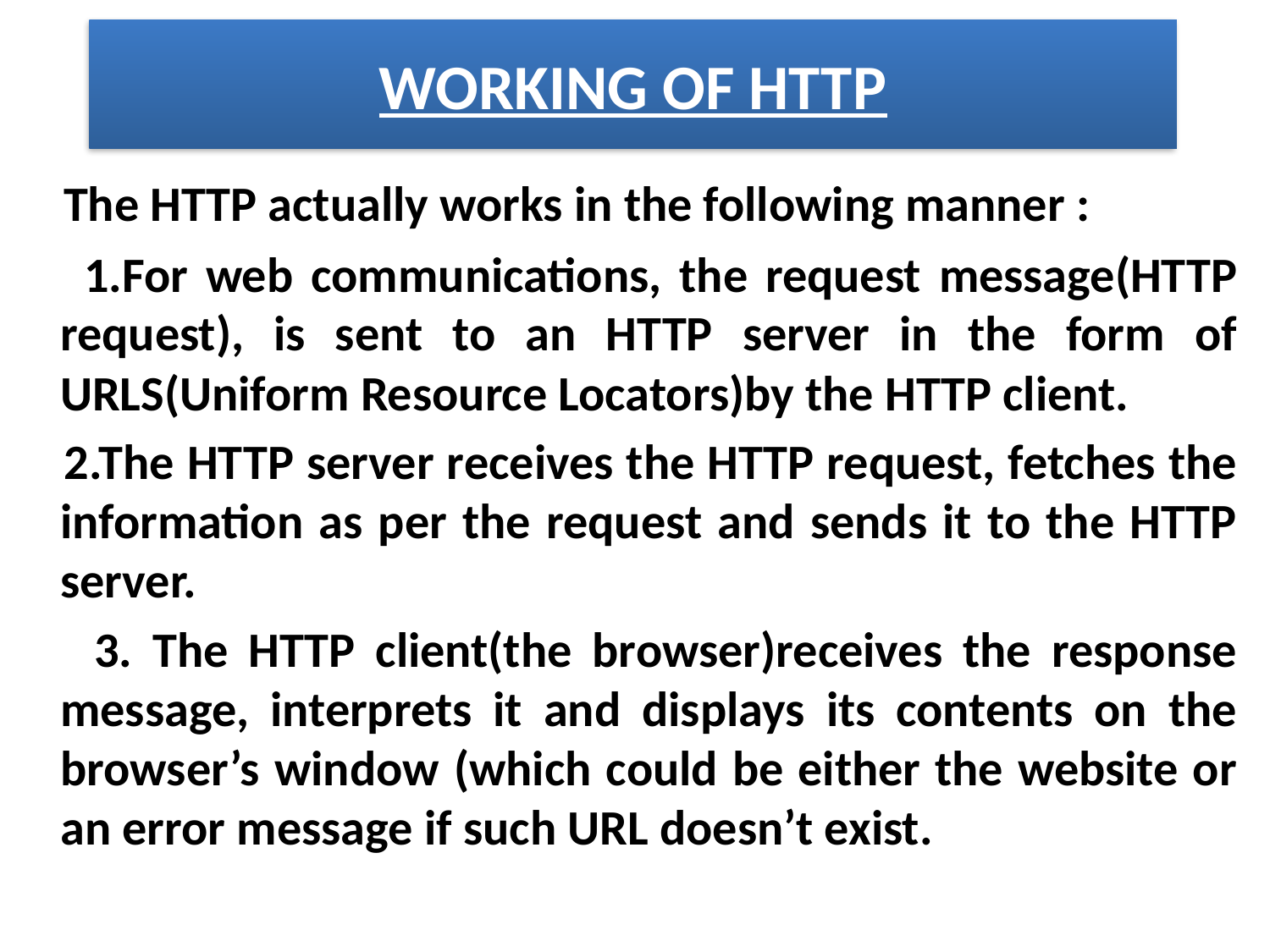

# WORKING OF HTTP
    The HTTP actually works in the following manner :
    1.For web communications, the request message(HTTP request), is sent to an HTTP server in the form of URLS(Uniform Resource Locators)by the HTTP client.
    2.The HTTP server receives the HTTP request, fetches the information as per the request and sends it to the HTTP server.
    3. The HTTP client(the browser)receives the response message, interprets it and displays its contents on the browser’s window (which could be either the website or an error message if such URL doesn’t exist.